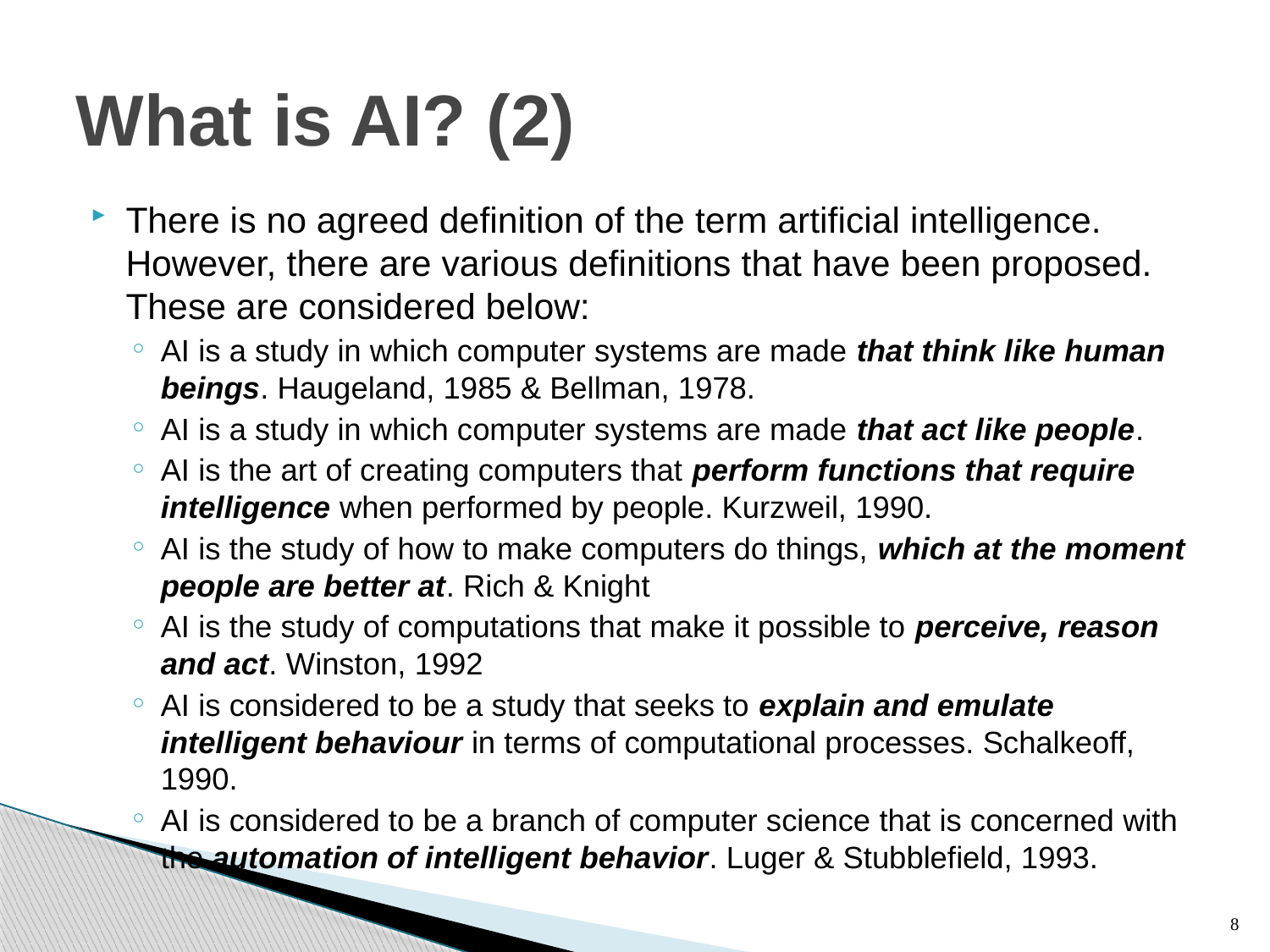

# What is AI? (2)
There is no agreed definition of the term artificial intelligence. However, there are various definitions that have been proposed. These are considered below:
AI is a study in which computer systems are made that think like human beings. Haugeland, 1985 & Bellman, 1978.
AI is a study in which computer systems are made that act like people.
AI is the art of creating computers that perform functions that require intelligence when performed by people. Kurzweil, 1990.
AI is the study of how to make computers do things, which at the moment people are better at. Rich & Knight
AI is the study of computations that make it possible to perceive, reason and act. Winston, 1992
AI is considered to be a study that seeks to explain and emulate intelligent behaviour in terms of computational processes. Schalkeoff, 1990.
AI is considered to be a branch of computer science that is concerned with the automation of intelligent behavior. Luger & Stubblefield, 1993.

8